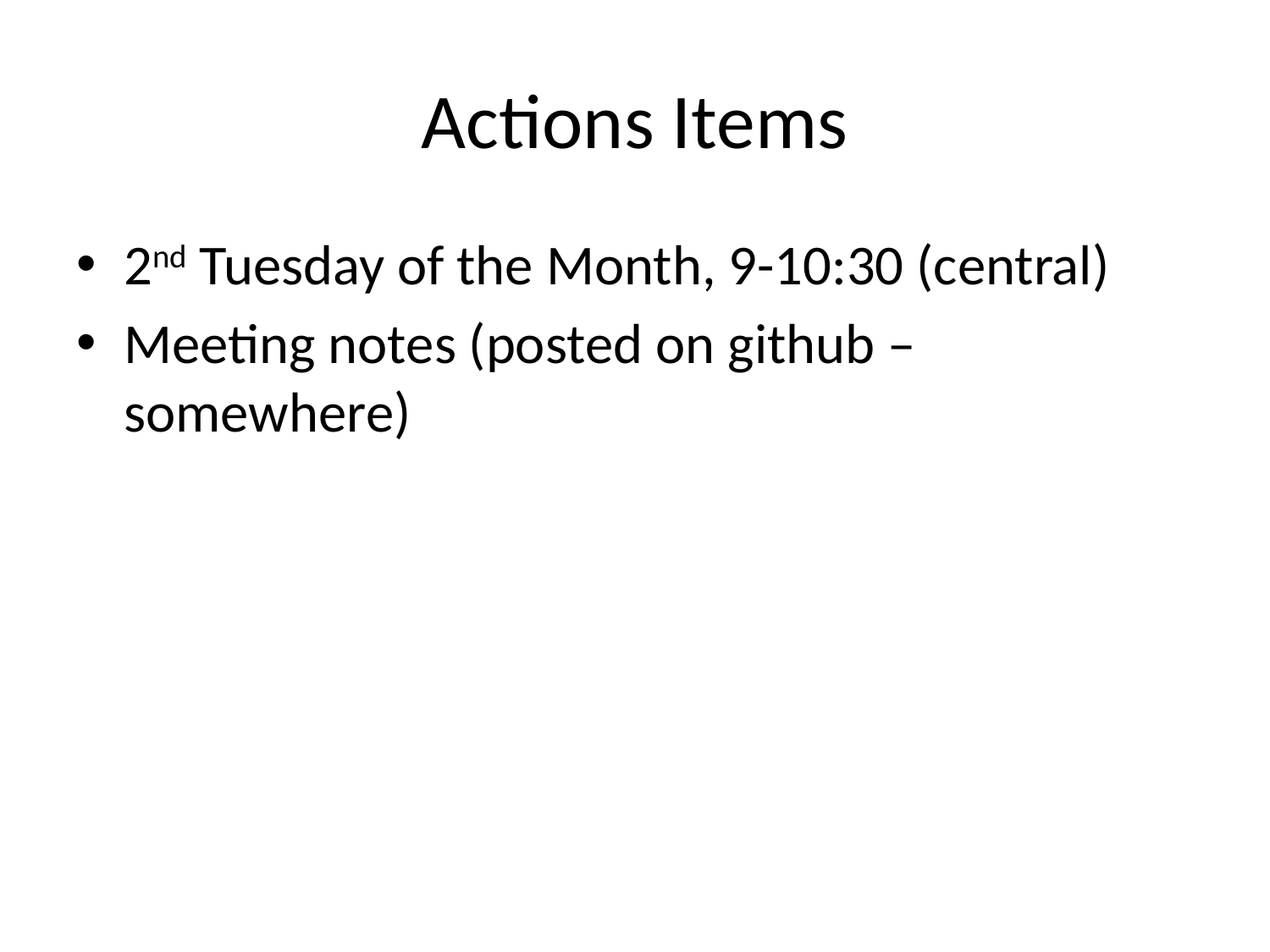

# Actions Items
2nd Tuesday of the Month, 9-10:30 (central)
Meeting notes (posted on github – somewhere)